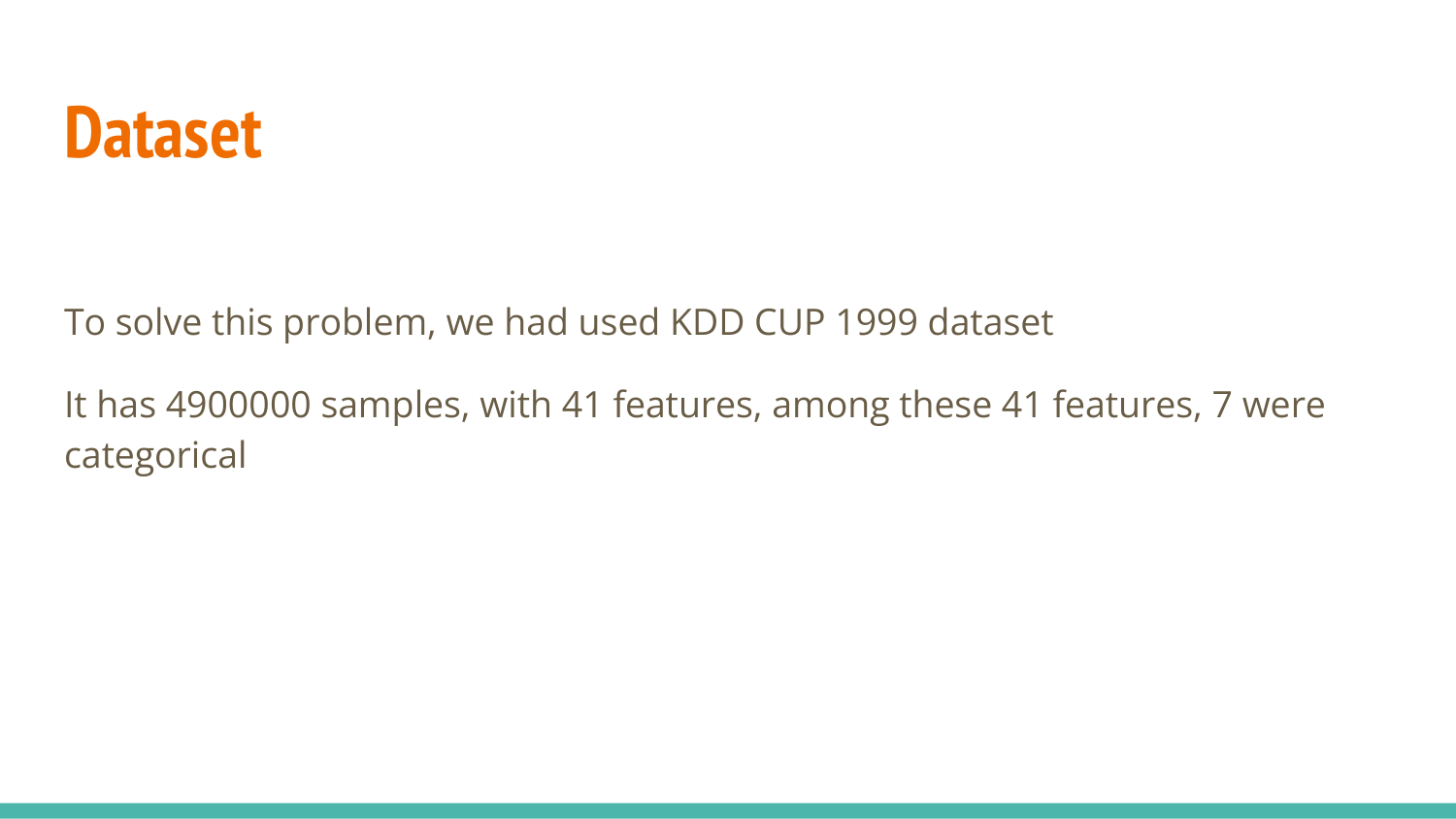

# Dataset

To solve this problem, we had used KDD CUP 1999 dataset
It has 4900000 samples, with 41 features, among these 41 features, 7 were categorical